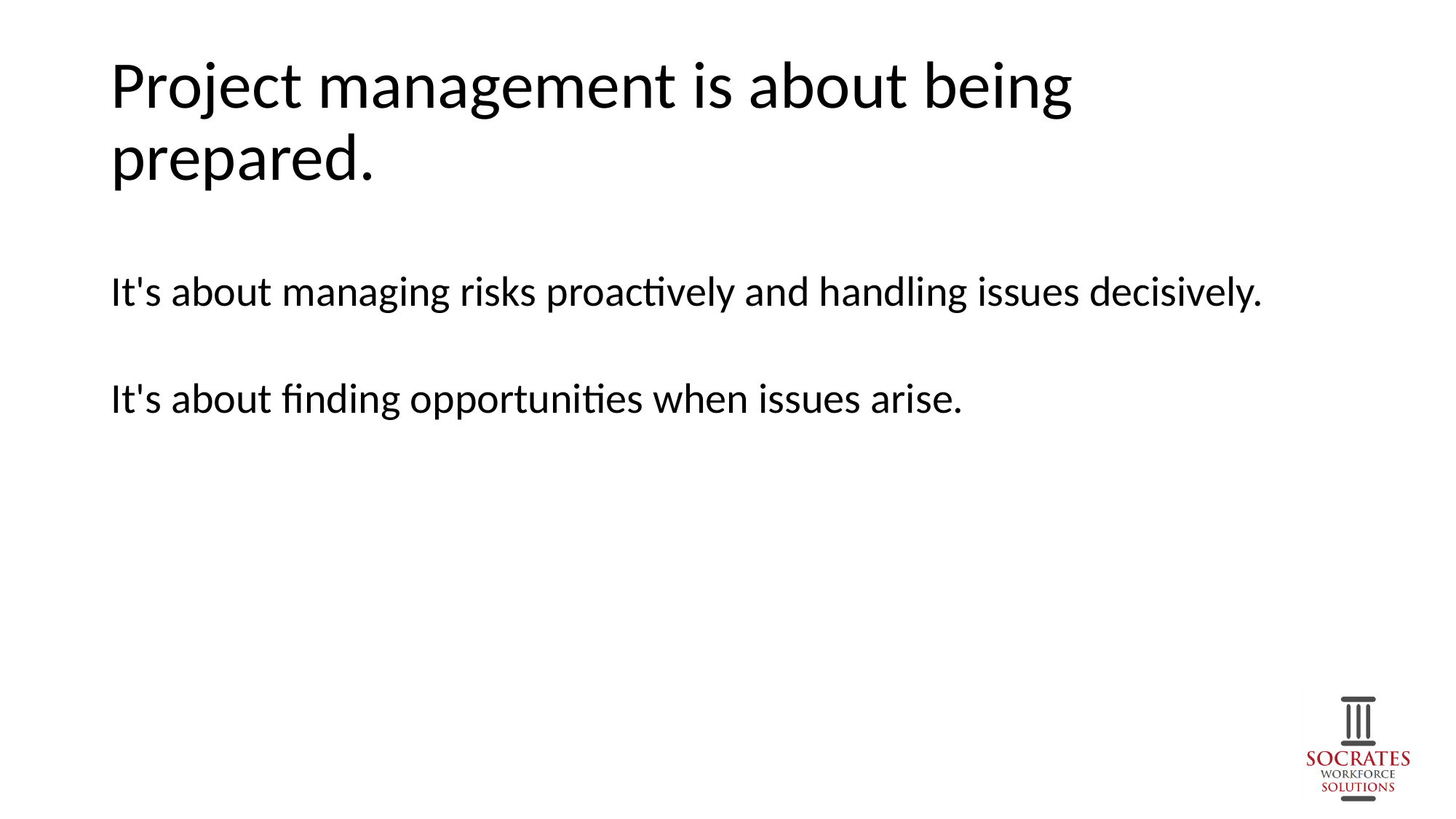

# Project management is about being prepared.
It's about managing risks proactively and handling issues decisively.
It's about finding opportunities when issues arise.